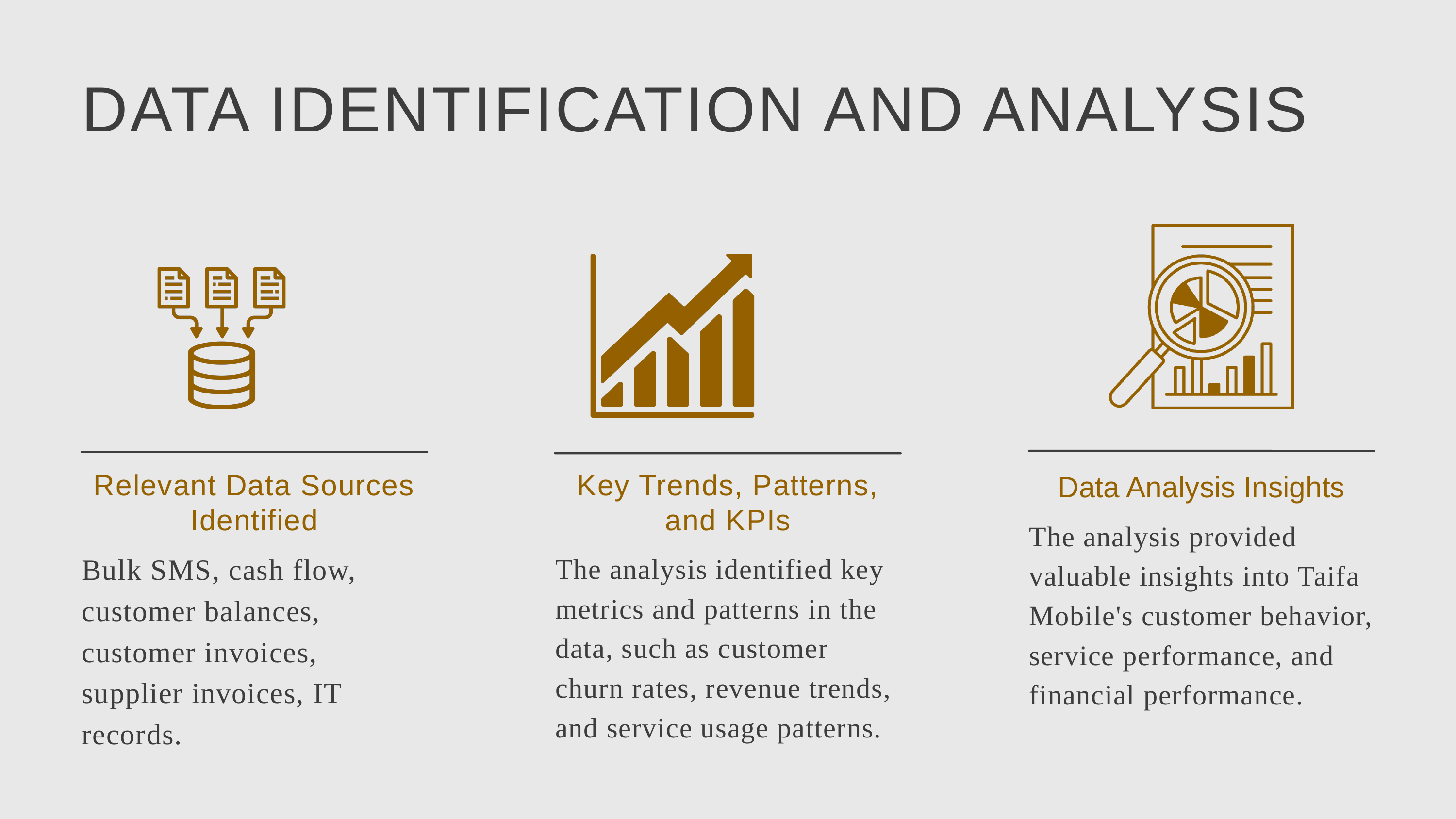

DATA IDENTIFICATION AND ANALYSIS

Relevant Data Sources Identified
Bulk SMS, cash flow, customer balances, customer invoices, supplier invoices, IT records.
Key Trends, Patterns, and KPIs
The analysis identified key metrics and patterns in the data, such as customer churn rates, revenue trends, and service usage patterns.
Data Analysis Insights
The analysis provided valuable insights into Taifa Mobile's customer behavior, service performance, and financial performance.